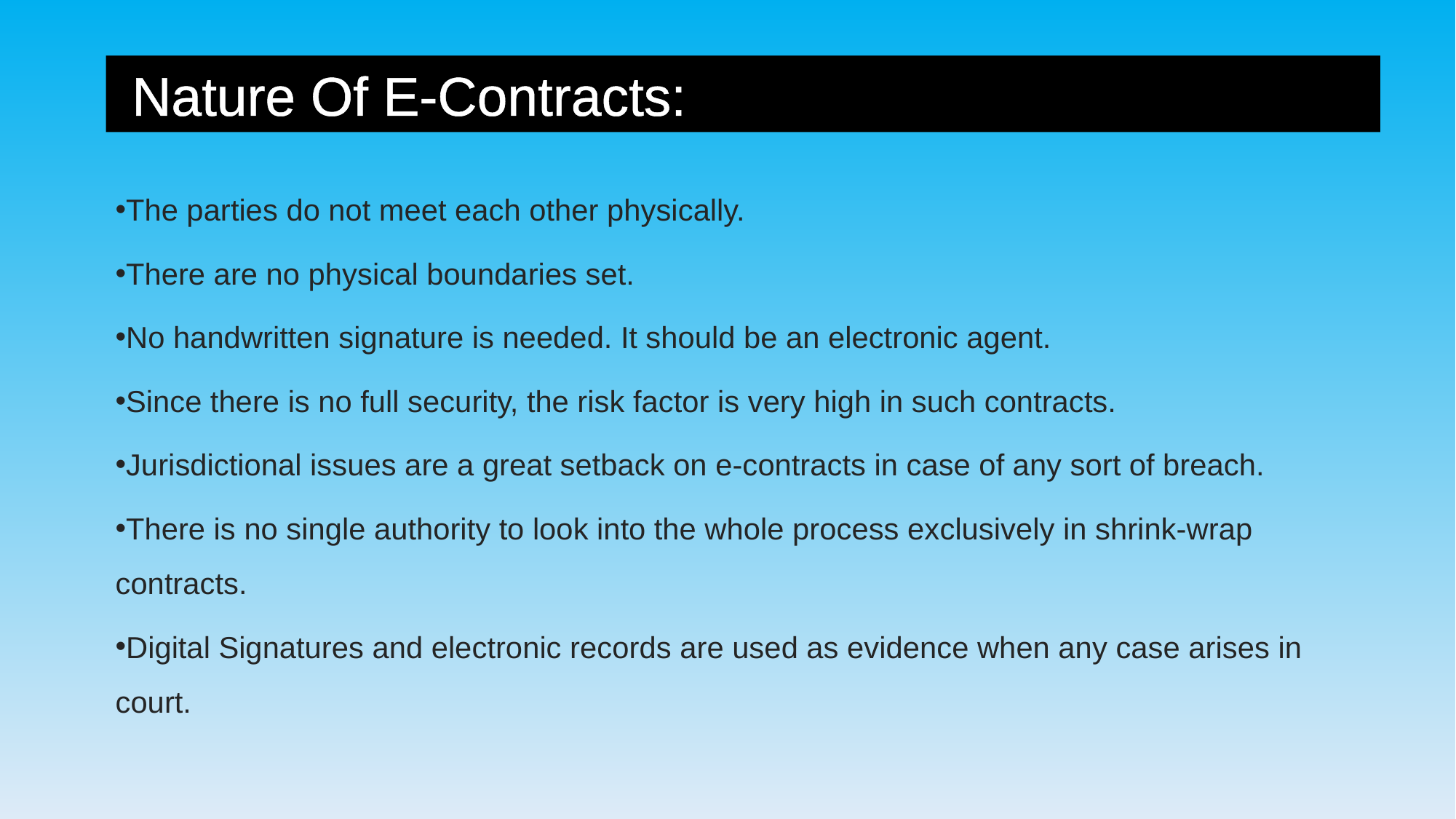

Nature Of E-Contracts:
The parties do not meet each other physically.
There are no physical boundaries set.
No handwritten signature is needed. It should be an electronic agent.
Since there is no full security, the risk factor is very high in such contracts.
Jurisdictional issues are a great setback on e-contracts in case of any sort of breach.
There is no single authority to look into the whole process exclusively in shrink-wrap contracts.
Digital Signatures and electronic records are used as evidence when any case arises in court.